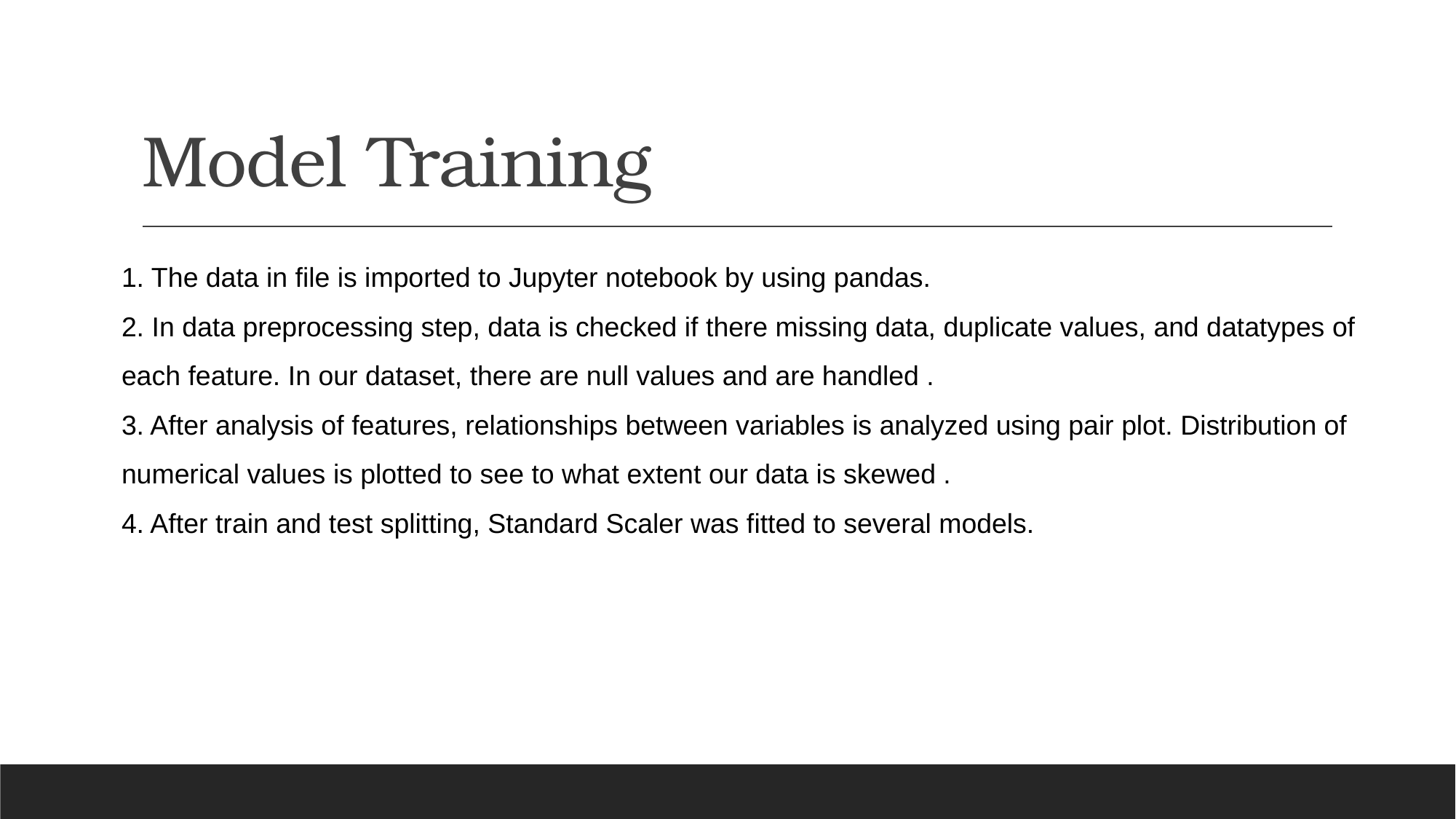

# Model Training
1. The data in file is imported to Jupyter notebook by using pandas.
2. In data preprocessing step, data is checked if there missing data, duplicate values, and datatypes of each feature. In our dataset, there are null values and are handled .
3. After analysis of features, relationships between variables is analyzed using pair plot. Distribution of numerical values is plotted to see to what extent our data is skewed .
4. After train and test splitting, Standard Scaler was fitted to several models.